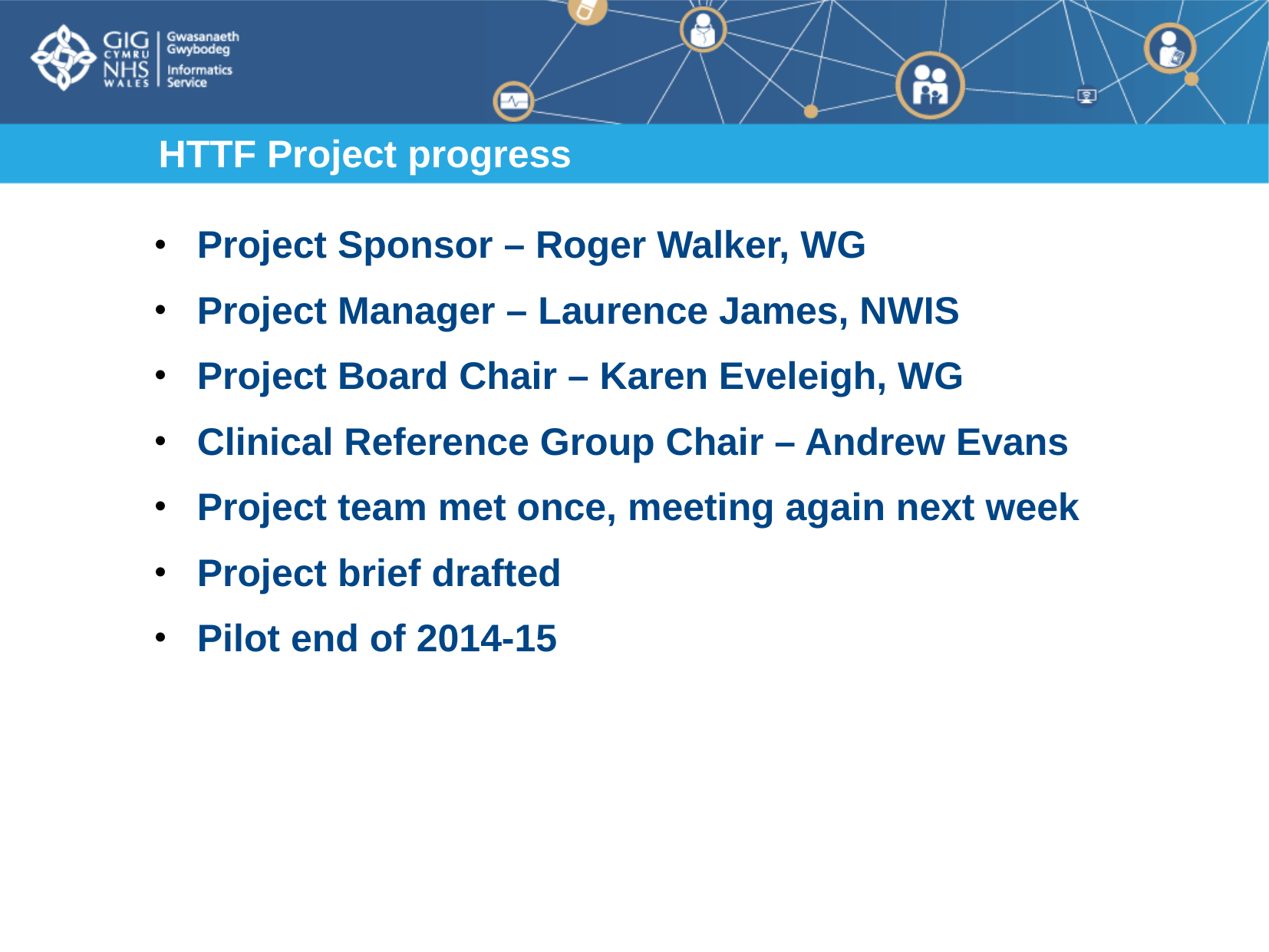

# HTTF Project progress
Project Sponsor – Roger Walker, WG
Project Manager – Laurence James, NWIS
Project Board Chair – Karen Eveleigh, WG
Clinical Reference Group Chair – Andrew Evans
Project team met once, meeting again next week
Project brief drafted
Pilot end of 2014-15